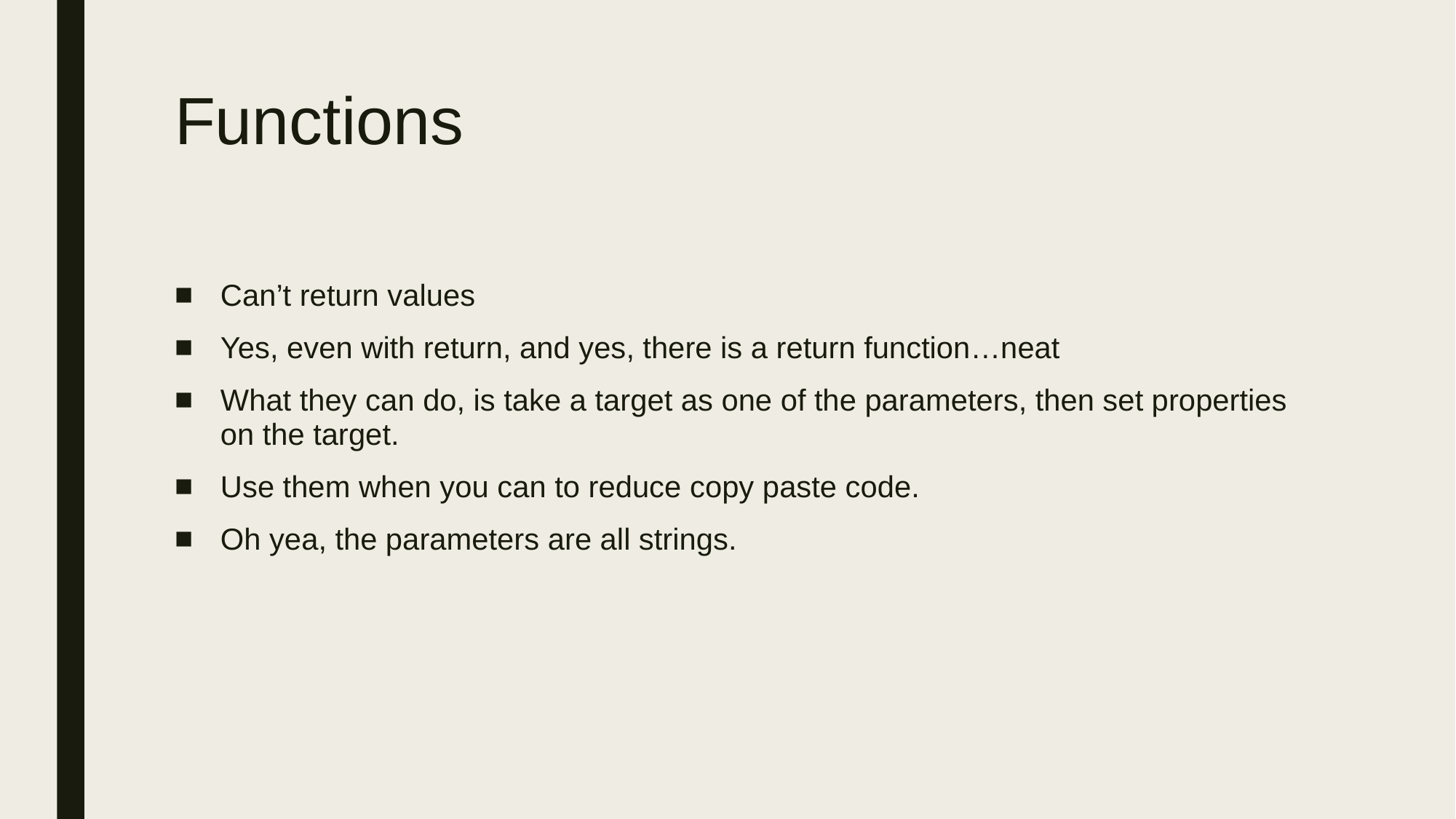

# Functions
Can’t return values
Yes, even with return, and yes, there is a return function…neat
What they can do, is take a target as one of the parameters, then set properties on the target.
Use them when you can to reduce copy paste code.
Oh yea, the parameters are all strings.